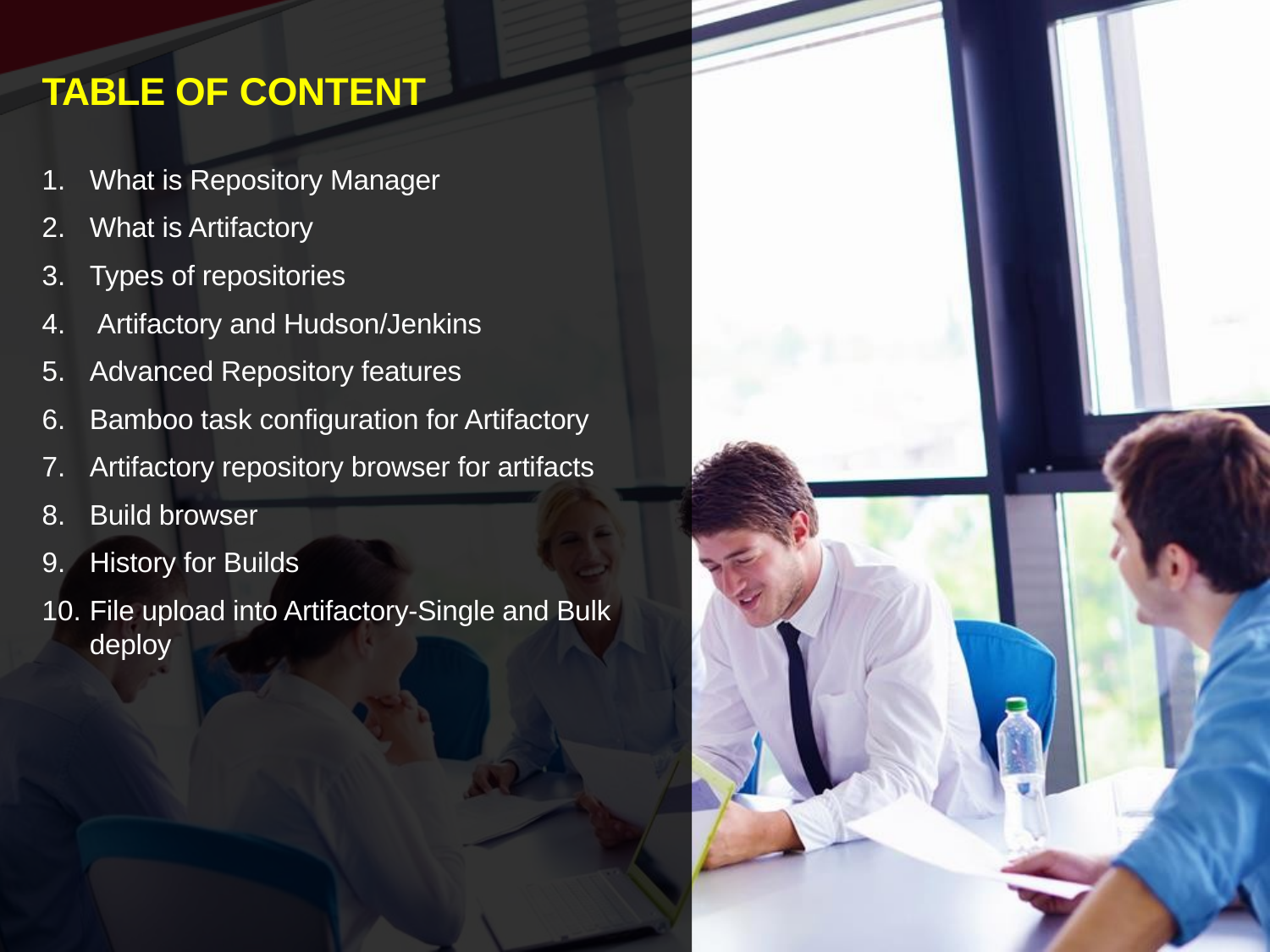

# TABLE OF CONTENT
What is Repository Manager
What is Artifactory
Types of repositories
 Artifactory and Hudson/Jenkins
Advanced Repository features
Bamboo task configuration for Artifactory
Artifactory repository browser for artifacts
Build browser
History for Builds
File upload into Artifactory-Single and Bulk deploy